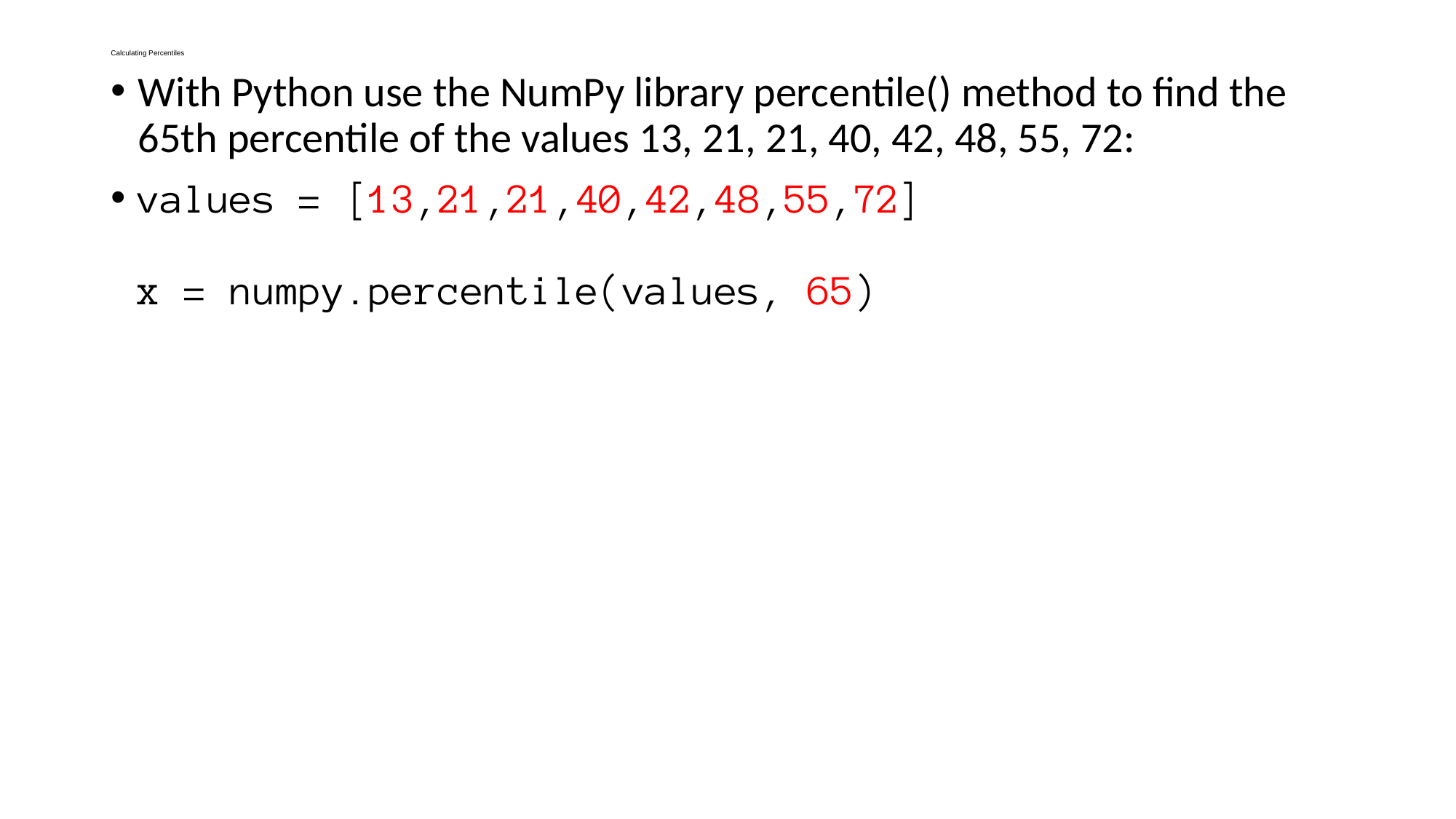

# Calculating Percentiles
With Python use the NumPy library percentile() method to find the 65th percentile of the values 13, 21, 21, 40, 42, 48, 55, 72:
values = [13,21,21,40,42,48,55,72]
x = numpy.percentile(values, 65)